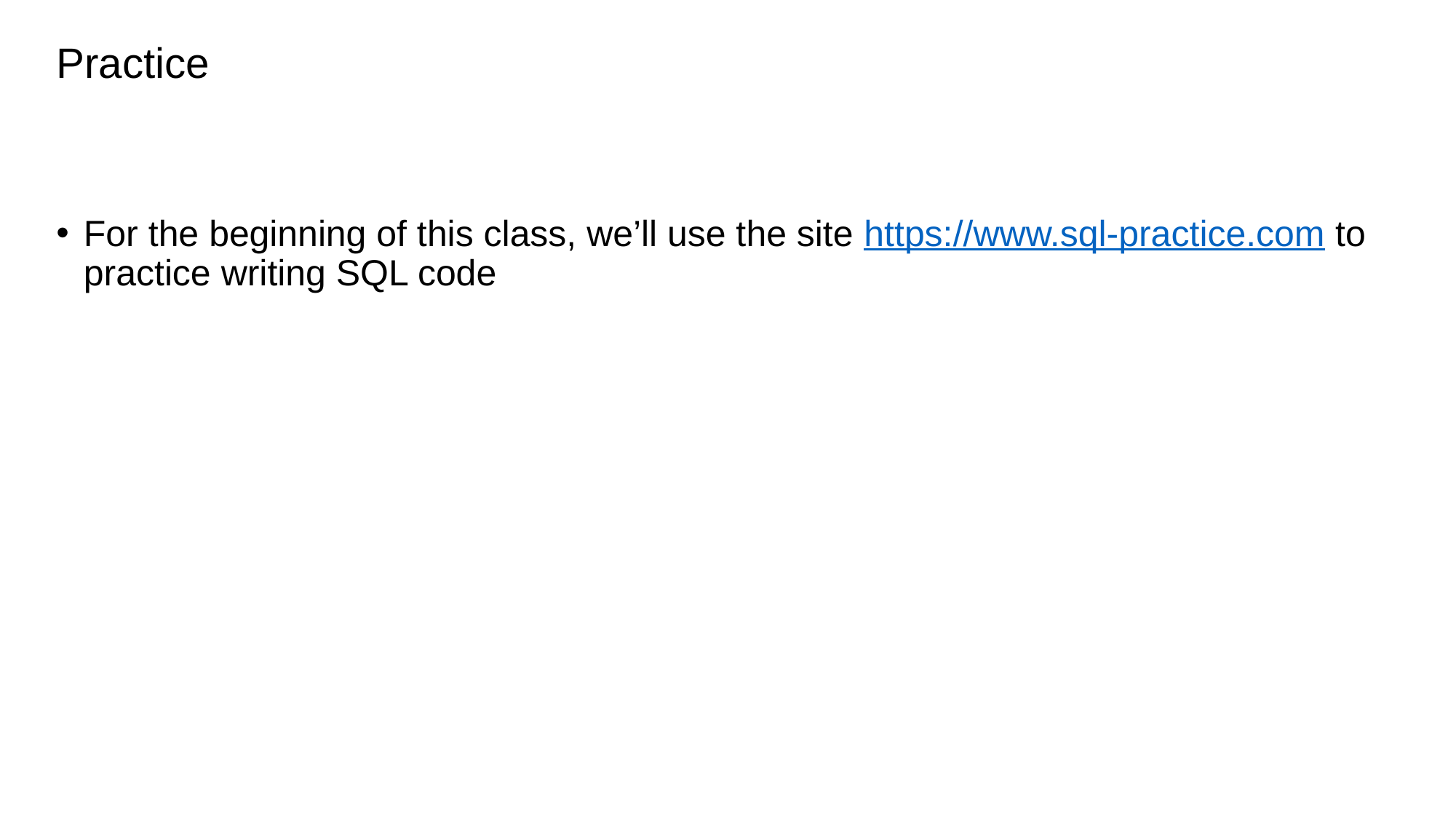

# Practice
For the beginning of this class, we’ll use the site https://www.sql-practice.com to practice writing SQL code